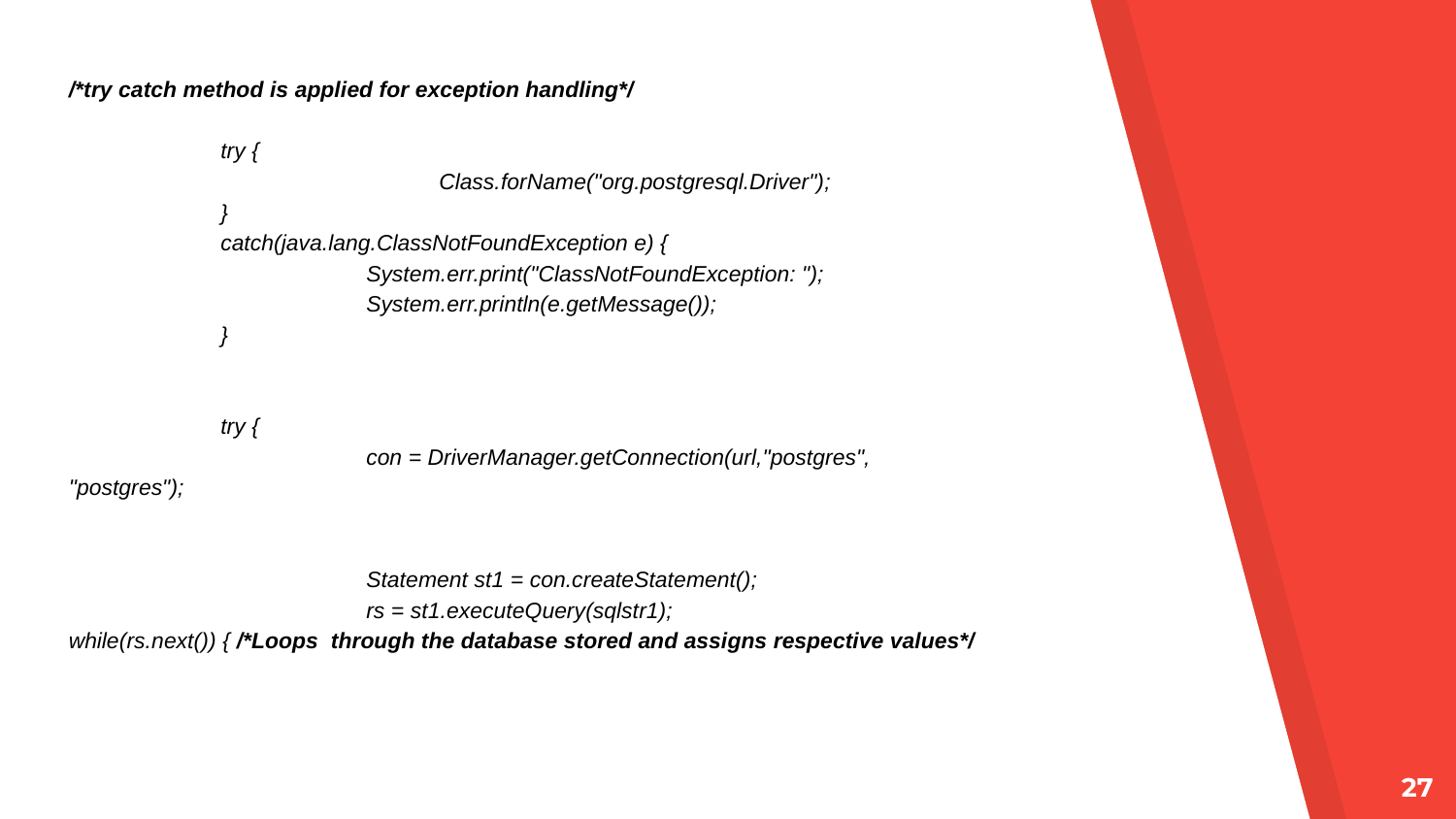

/*try catch method is applied for exception handling*/

   	 try {
   		 Class.forName("org.postgresql.Driver");
   	 }
   	 catch(java.lang.ClassNotFoundException e) {
   		 System.err.print("ClassNotFoundException: ");
   		 System.err.println(e.getMessage());
   	 }

   	 try {
   		 con = DriverManager.getConnection(url,"postgres", "postgres");

   		 Statement st1 = con.createStatement();
   		 rs = st1.executeQuery(sqlstr1);
while(rs.next()) { /*Loops  through the database stored and assigns respective values*/

27